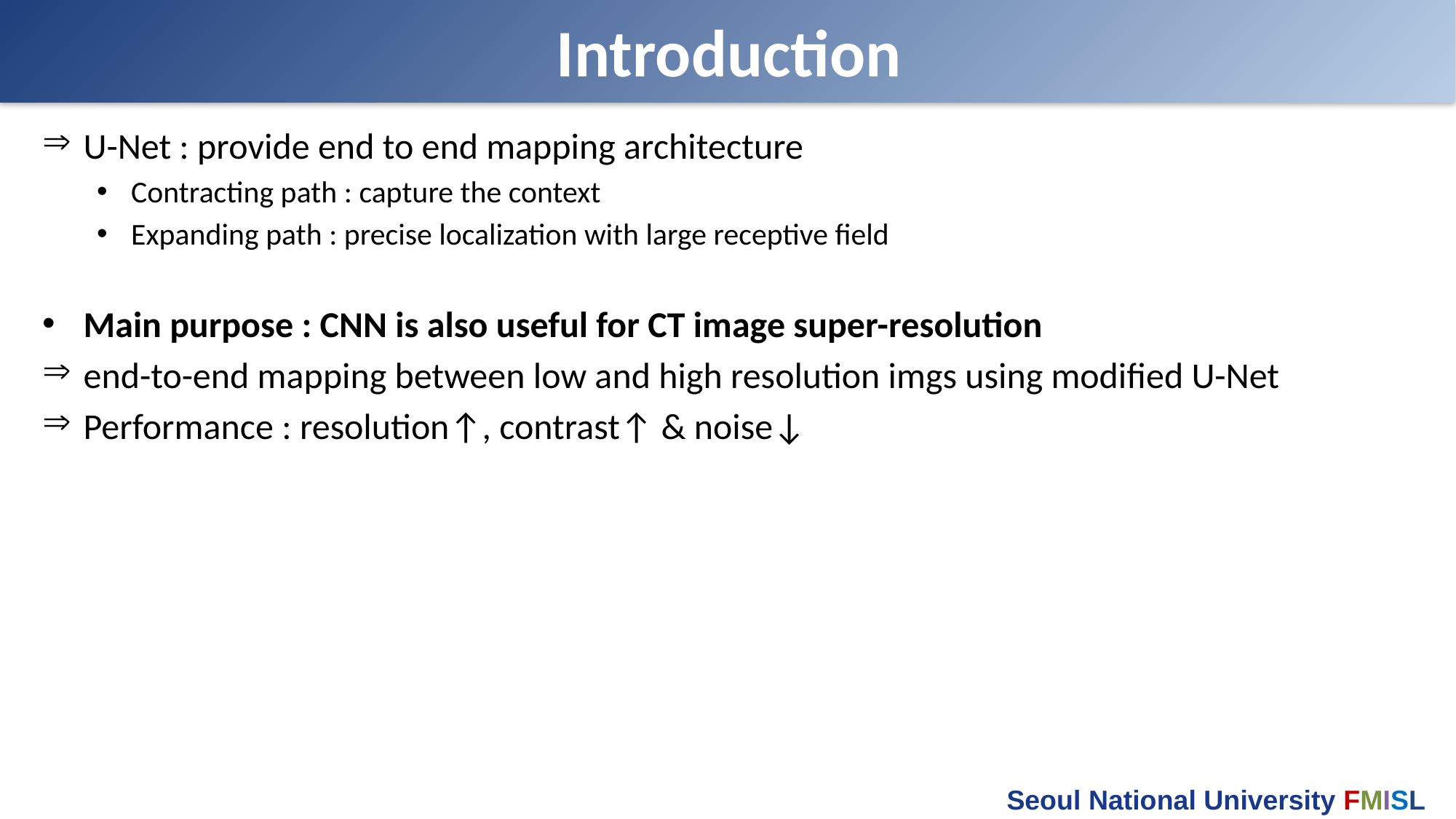

# Introduction
U-Net : provide end to end mapping architecture
Contracting path : capture the context
Expanding path : precise localization with large receptive field

Main purpose : CNN is also useful for CT image super-resolution
end-to-end mapping between low and high resolution imgs using modified U-Net
Performance : resolution↑, contrast↑ & noise↓